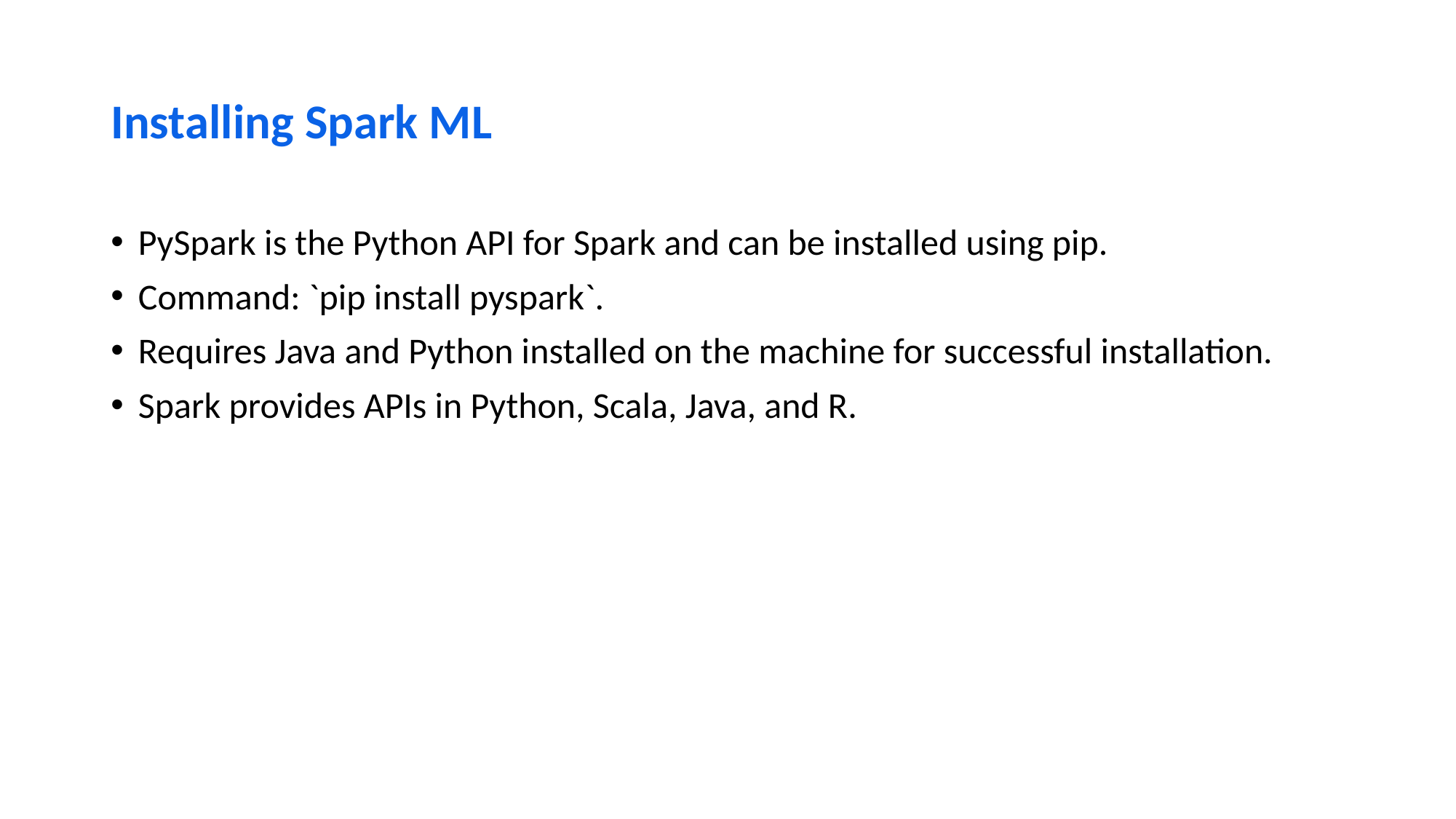

# Installing Spark ML
PySpark is the Python API for Spark and can be installed using pip.
Command: `pip install pyspark`.
Requires Java and Python installed on the machine for successful installation.
Spark provides APIs in Python, Scala, Java, and R.